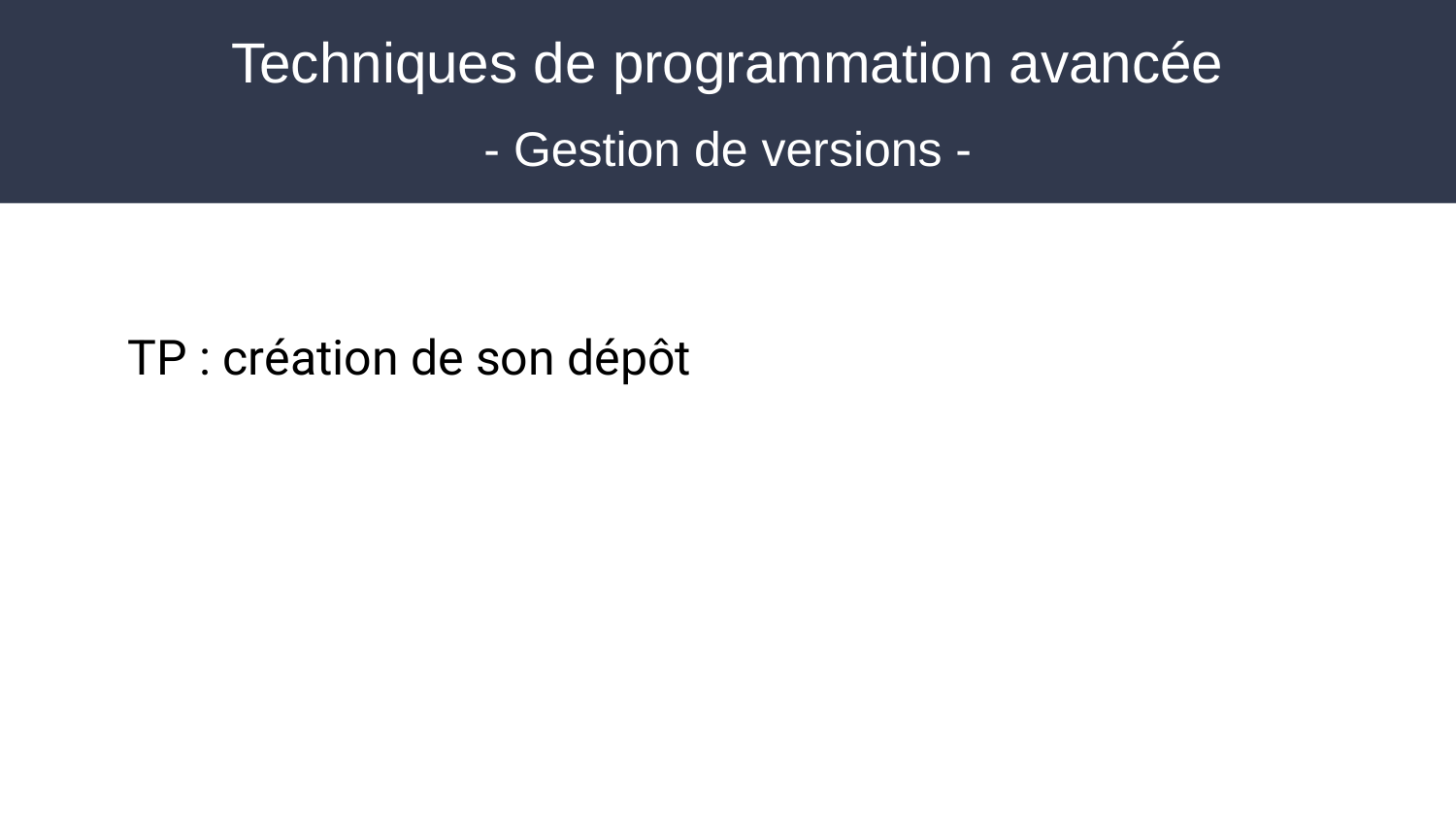

# Techniques de programmation avancée

- Gestion de versions -
TP : création de son dépôt